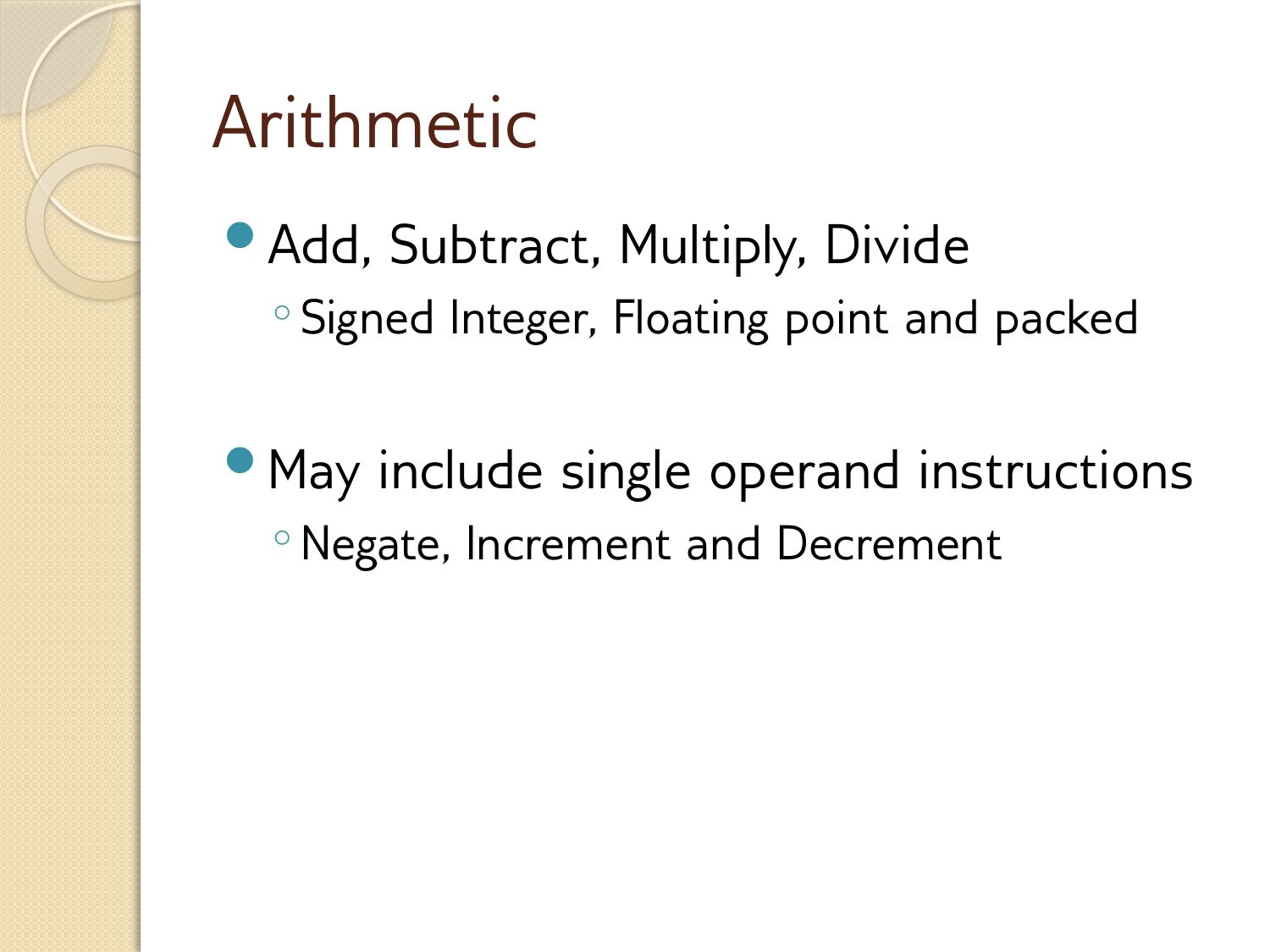

# Arithmetic
Add, Subtract, Multiply, Divide
Signed Integer, Floating point and packed

May include single operand instructions
Negate, Increment and Decrement